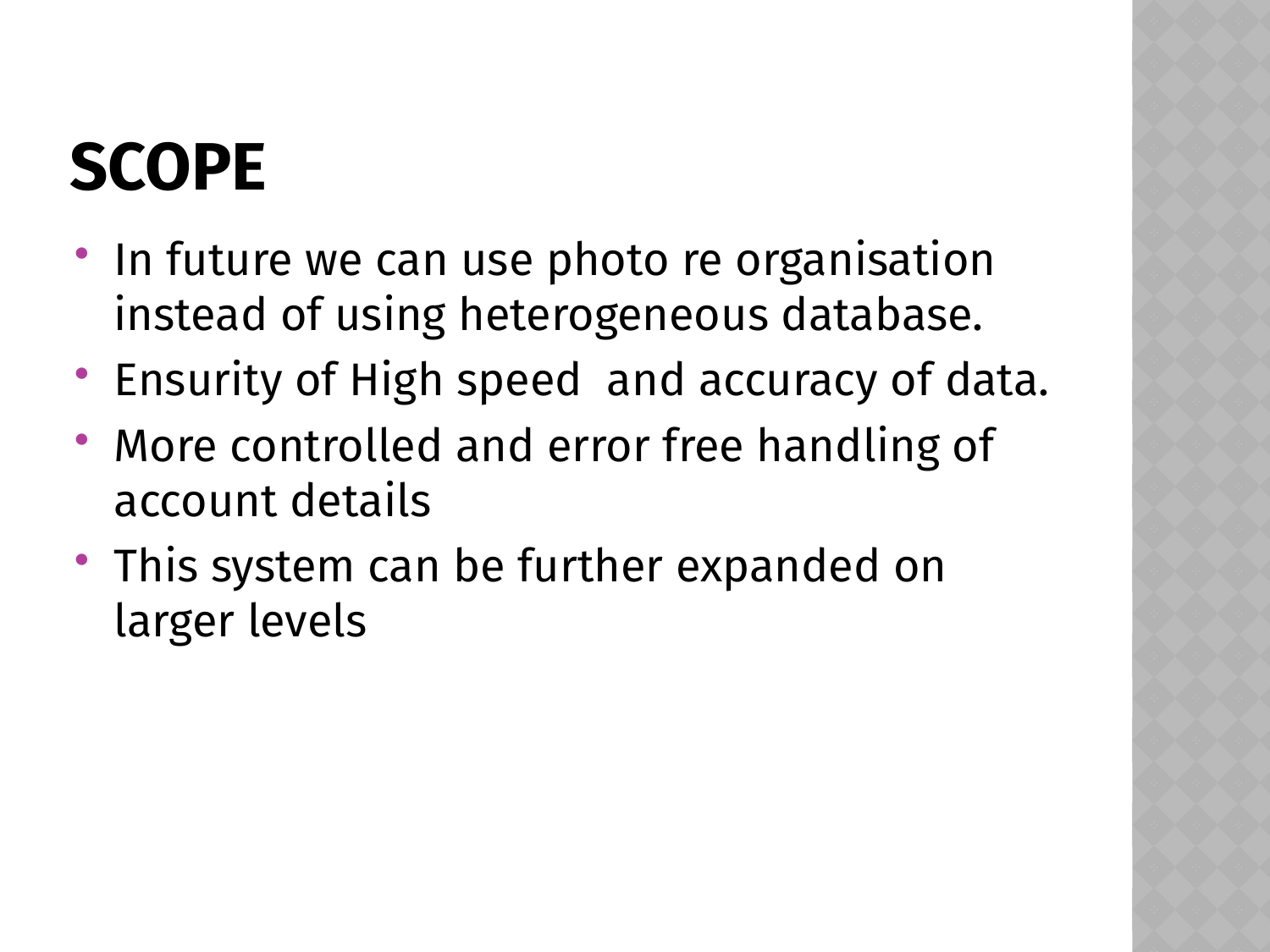

# Scope
In future we can use photo re organisation instead of using heterogeneous database.
Ensurity of High speed  and accuracy of data.
More controlled and error free handling of account details
This system can be further expanded on larger levels